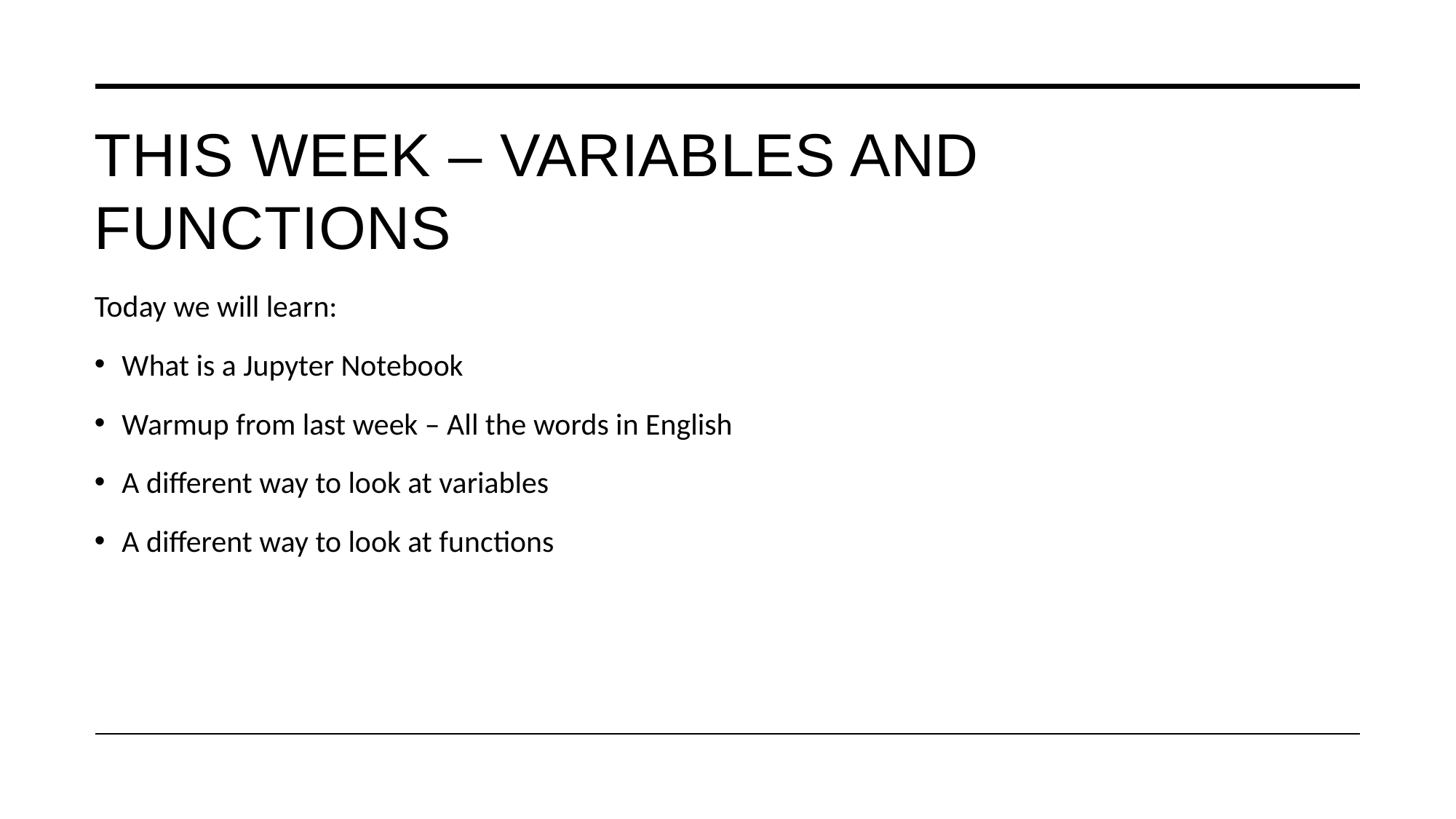

# This Week – Variables and functions
Today we will learn:
What is a Jupyter Notebook
Warmup from last week – All the words in English
A different way to look at variables
A different way to look at functions